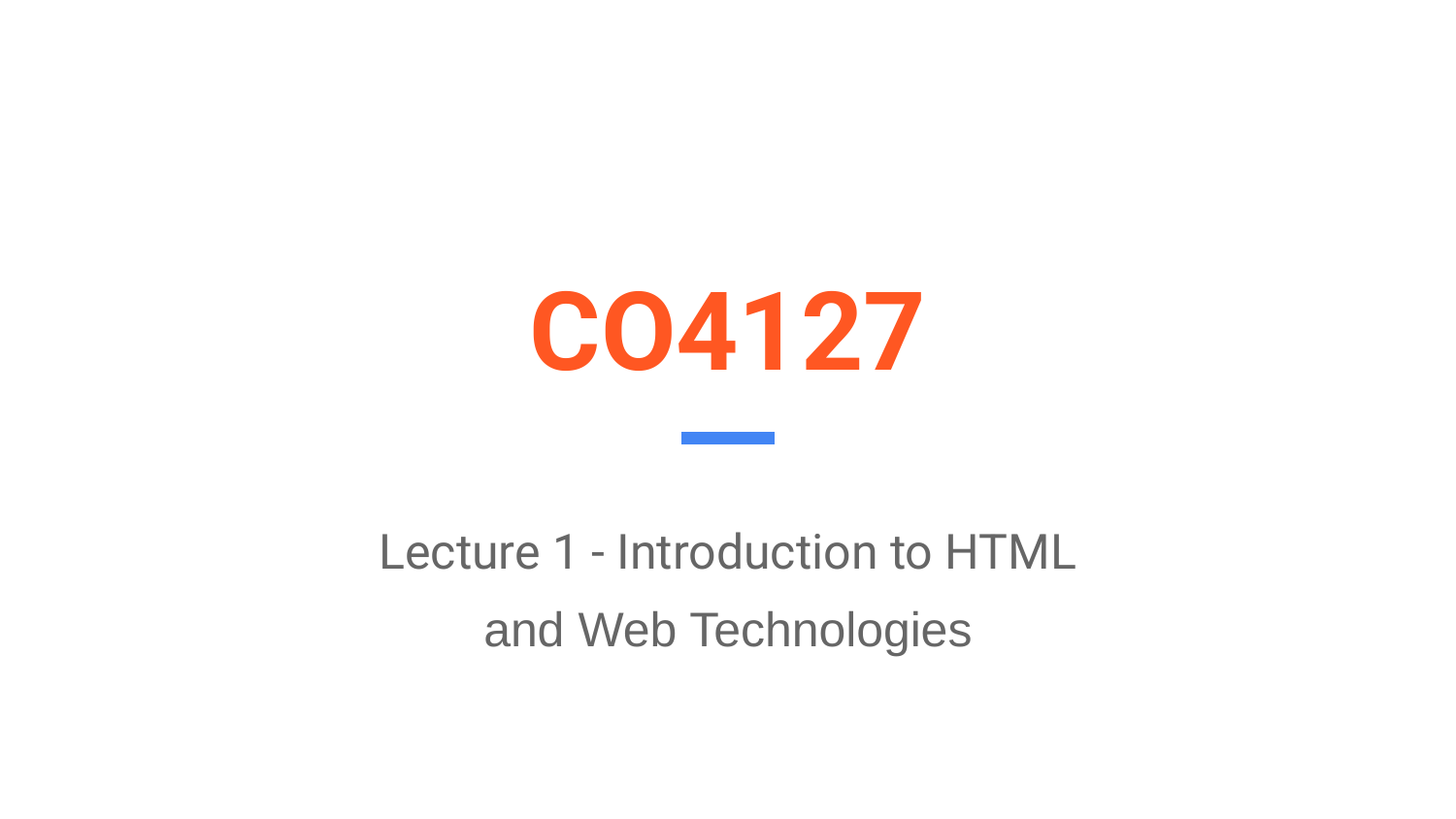

# CO4127
Lecture 1 - Introduction to HTML
and Web Technologies